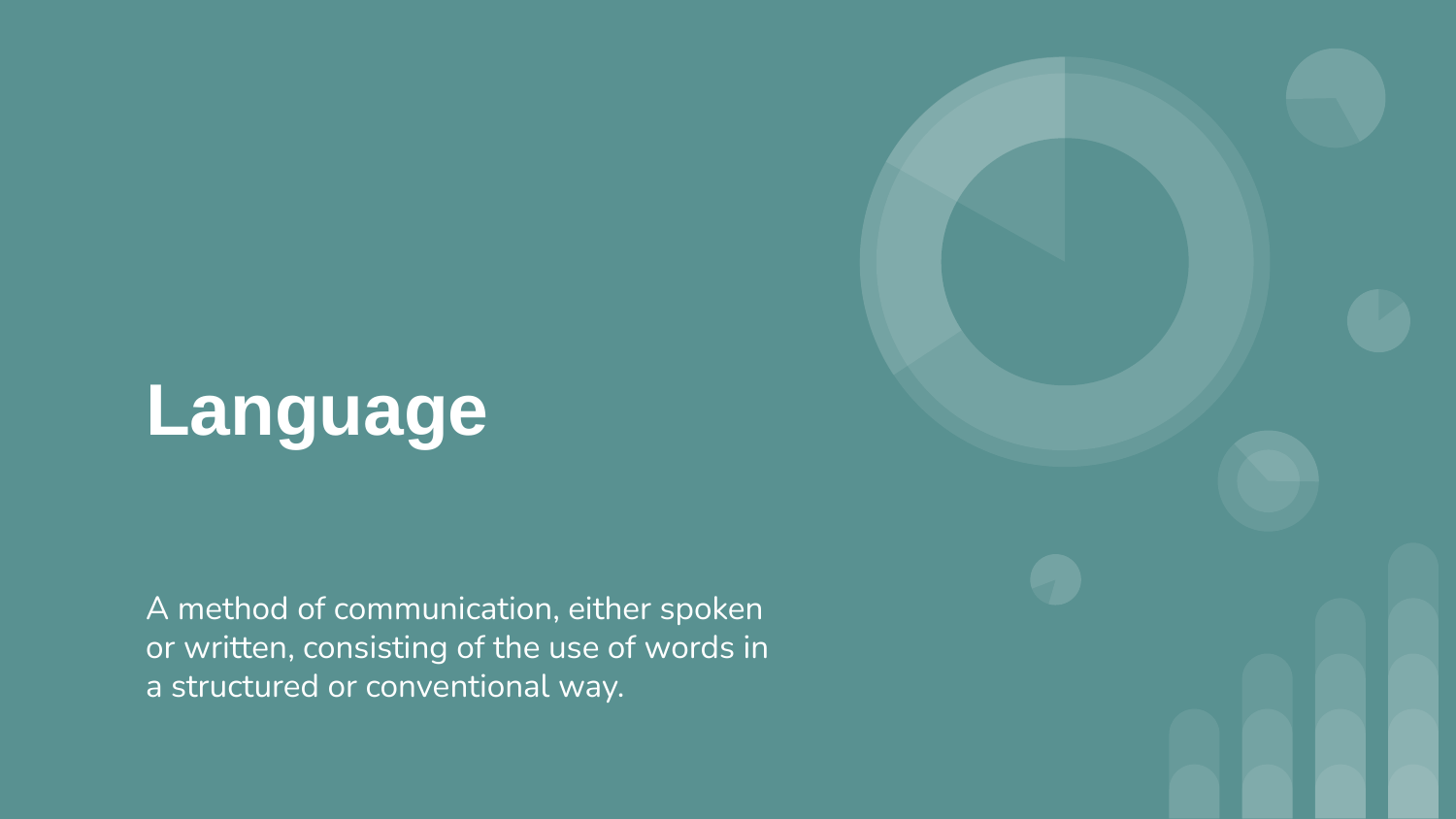

# Language
A method of communication, either spoken or written, consisting of the use of words in a structured or conventional way.